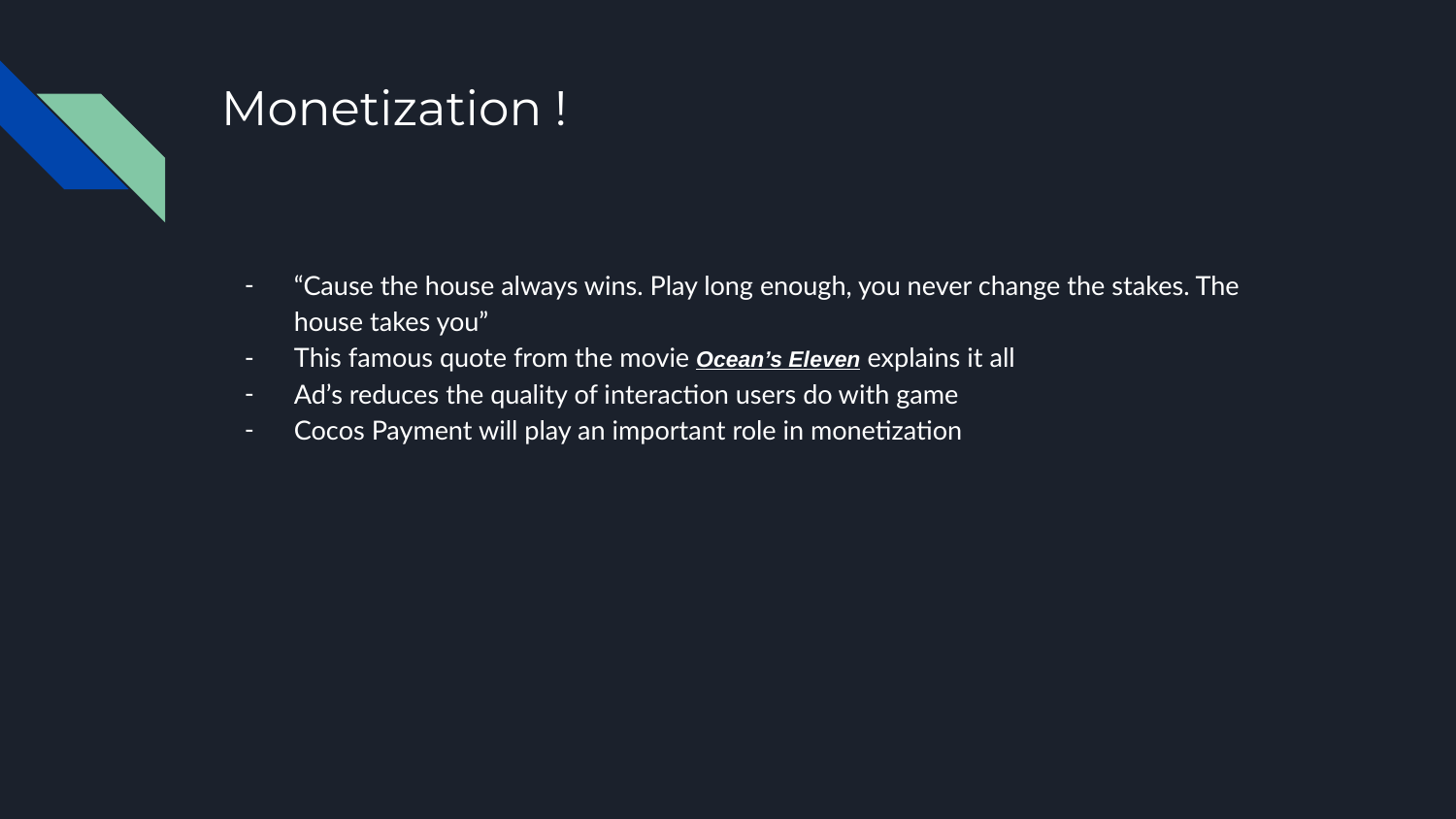

# Monetization !
“Cause the house always wins. Play long enough, you never change the stakes. The house takes you”
This famous quote from the movie Ocean’s Eleven explains it all
Ad’s reduces the quality of interaction users do with game
Cocos Payment will play an important role in monetization